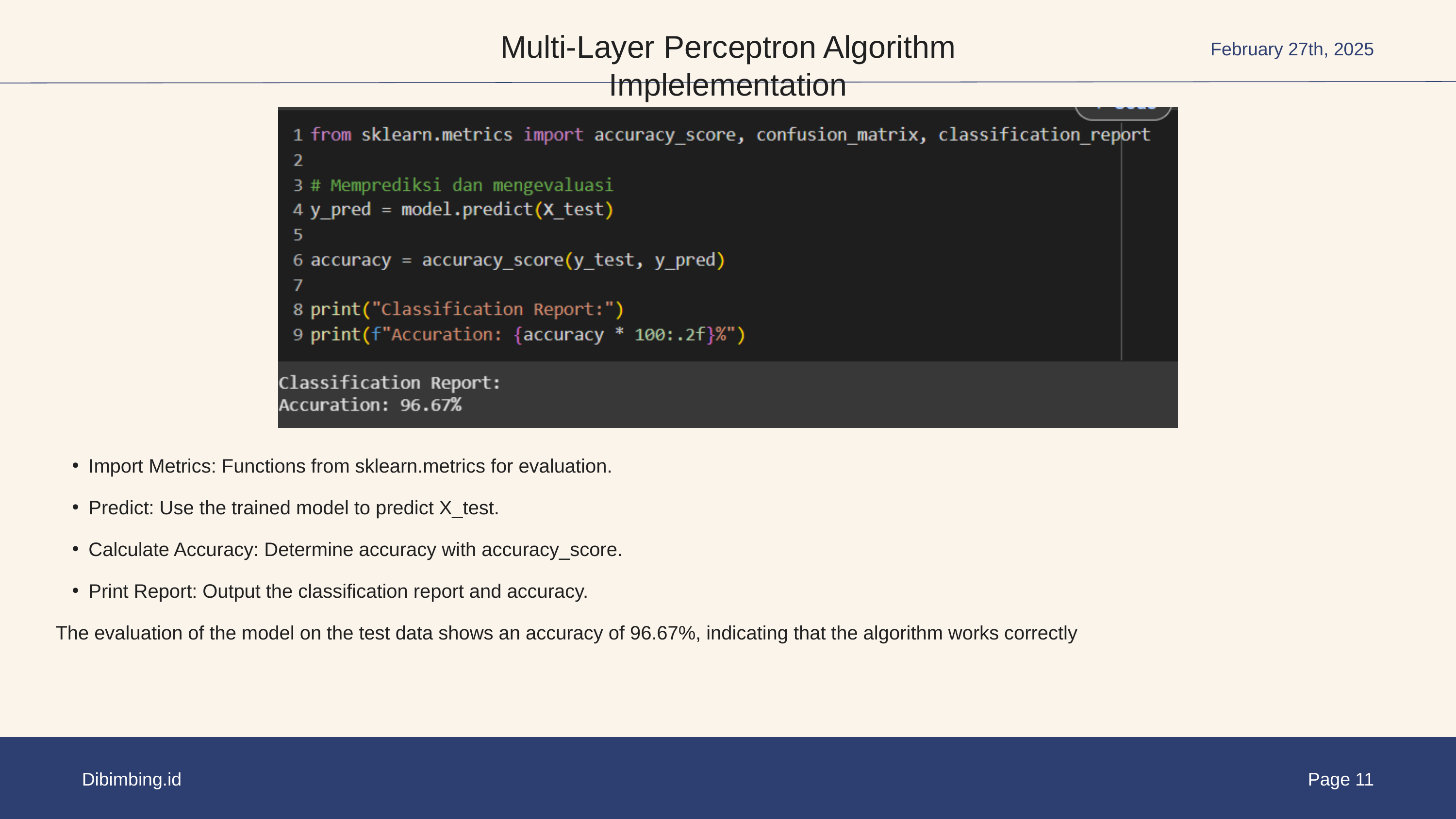

Multi-Layer Perceptron Algorithm Implelementation
February 27th, 2025

Import Metrics: Functions from sklearn.metrics for evaluation.
Predict: Use the trained model to predict X_test.
Calculate Accuracy: Determine accuracy with accuracy_score.
Print Report: Output the classification report and accuracy.
The evaluation of the model on the test data shows an accuracy of 96.67%, indicating that the algorithm works correctly

Dibimbing.id
Page 11